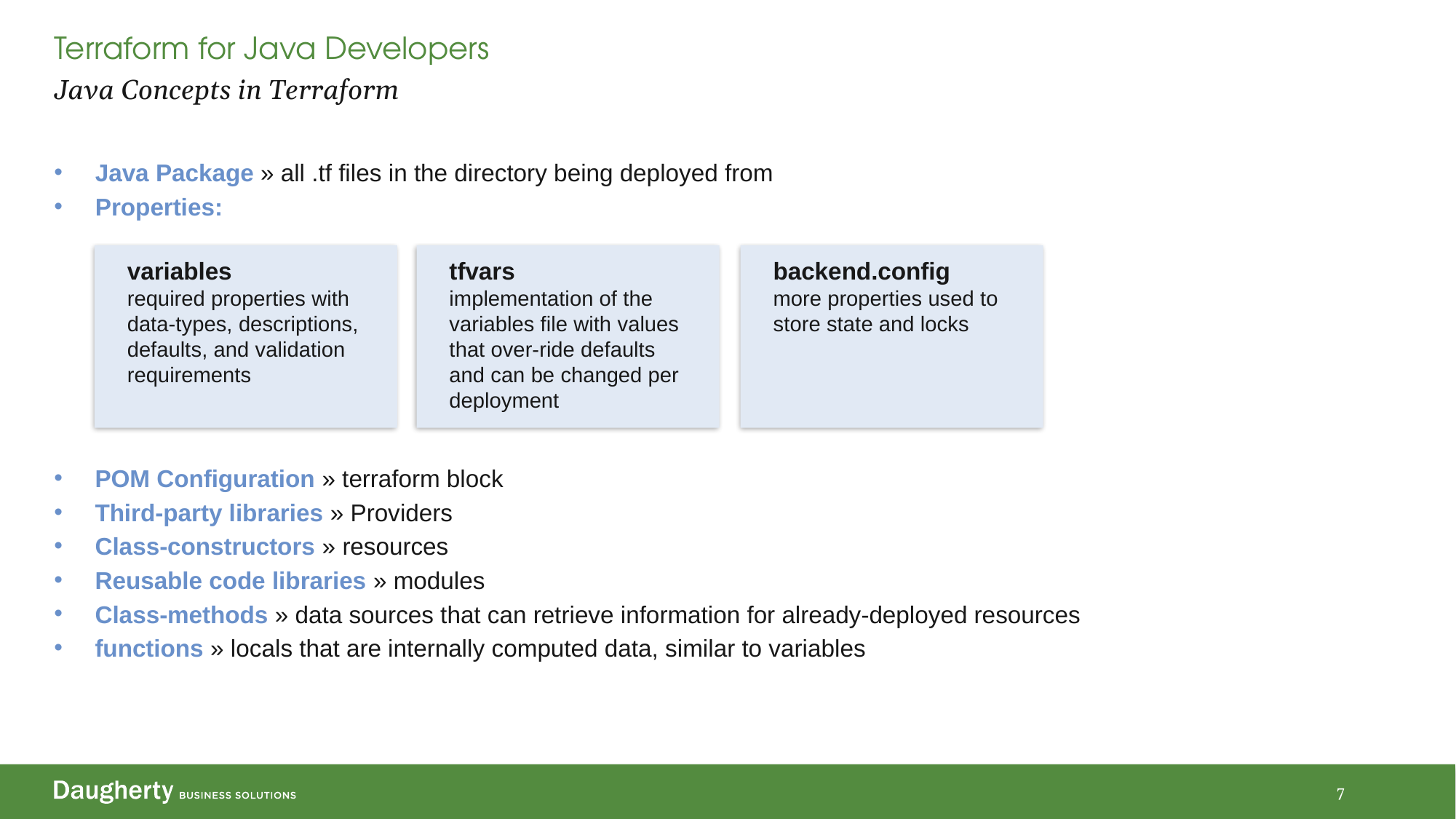

# Terraform for Java Developers
Java Concepts in Terraform
Java Package » all .tf files in the directory being deployed from
Properties:
variables
required properties with data-types, descriptions, defaults, and validation requirements
tfvars
implementation of the variables file with values that over-ride defaults and can be changed per deployment
backend.config
more properties used to store state and locks
POM Configuration » terraform block
Third-party libraries » Providers
Class-constructors » resources
Reusable code libraries » modules
Class-methods » data sources that can retrieve information for already-deployed resources
functions » locals that are internally computed data, similar to variables
7